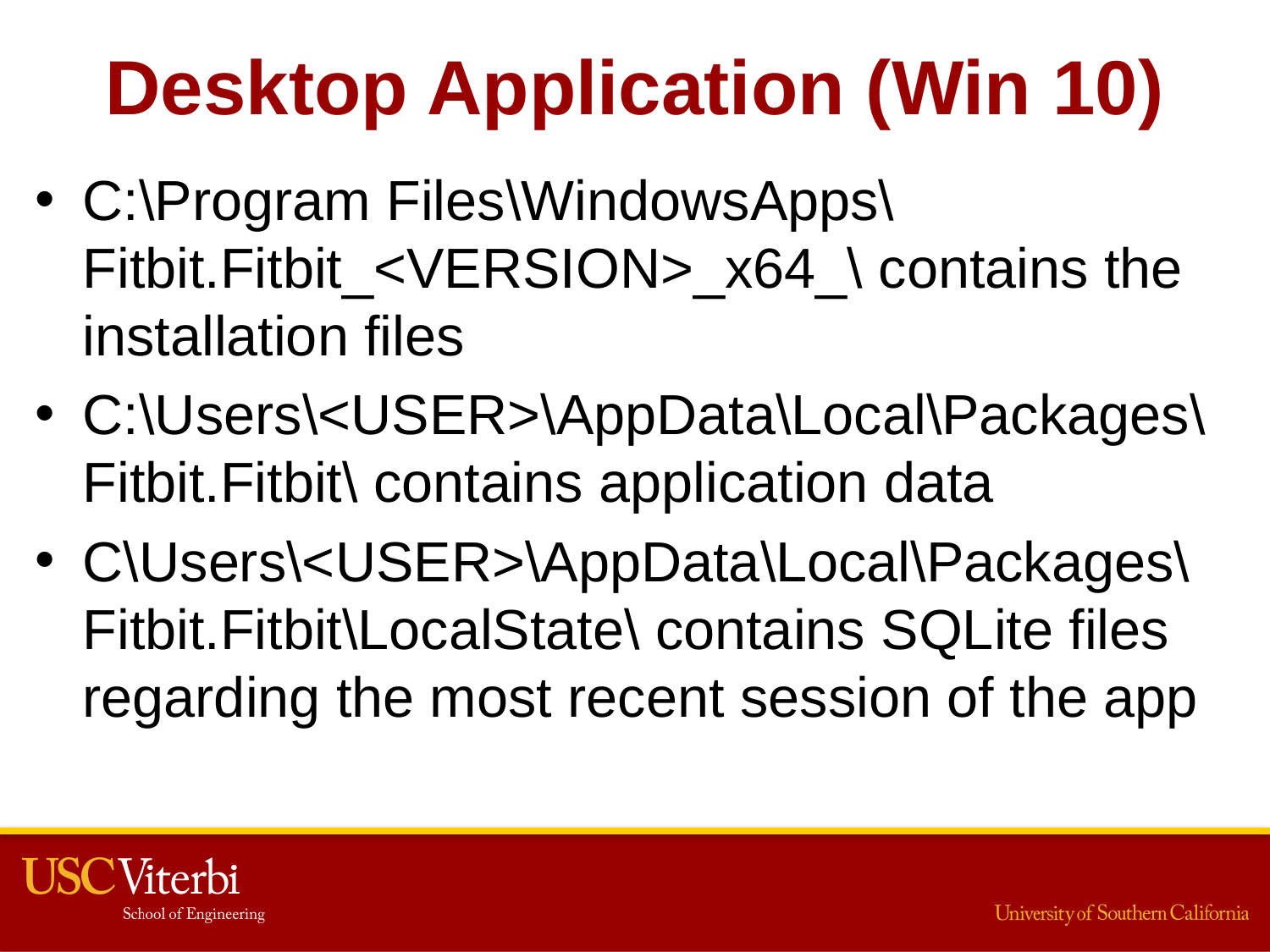

# Desktop Application (Win 10)
C:\Program Files\WindowsApps\Fitbit.Fitbit_<VERSION>_x64_\ contains the installation files
C:\Users\<USER>\AppData\Local\Packages\Fitbit.Fitbit\ contains application data
C\Users\<USER>\AppData\Local\Packages\Fitbit.Fitbit\LocalState\ contains SQLite files regarding the most recent session of the app